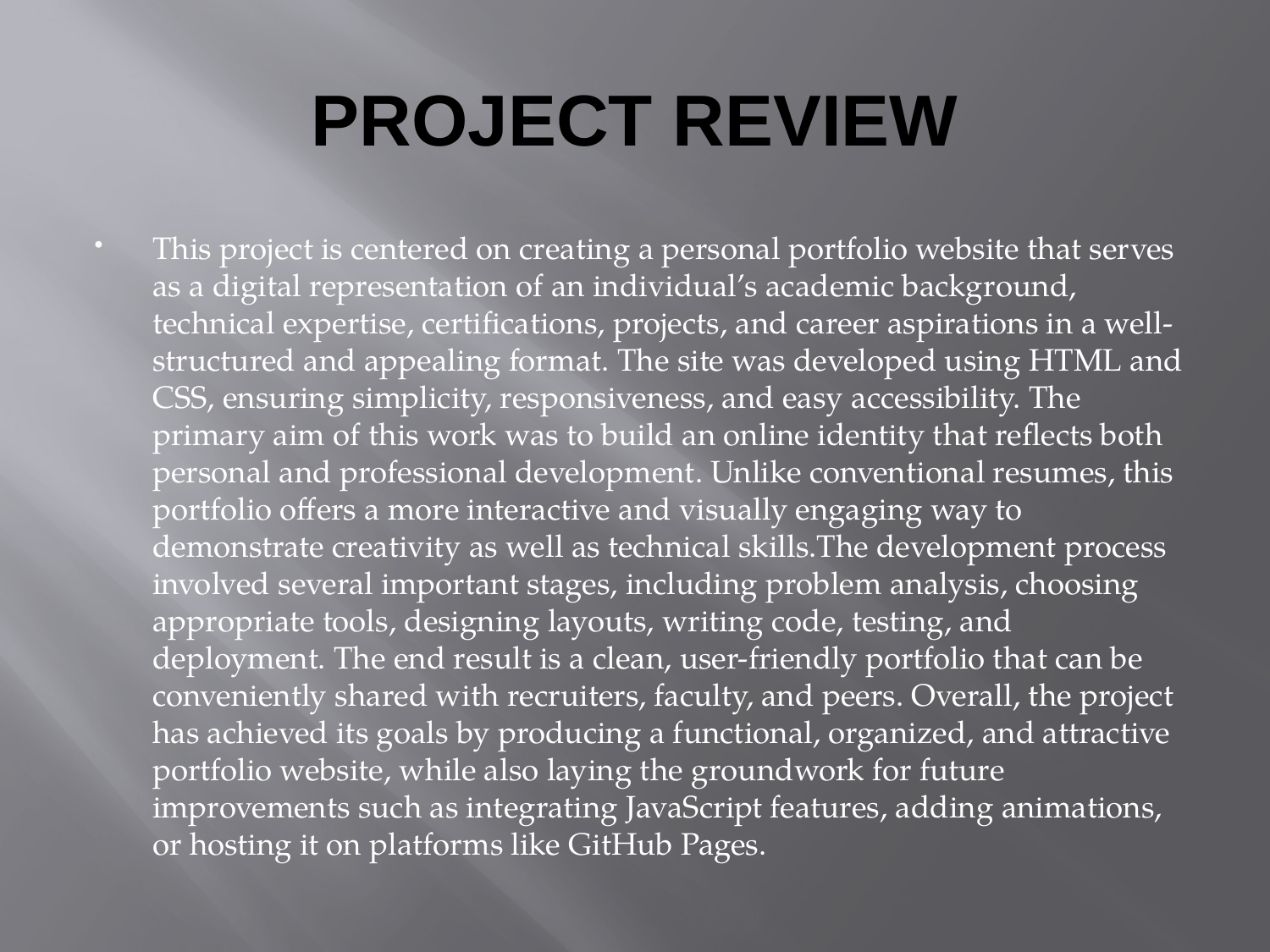

# PROJECT REVIEW
This project is centered on creating a personal portfolio website that serves as a digital representation of an individual’s academic background, technical expertise, certifications, projects, and career aspirations in a well-structured and appealing format. The site was developed using HTML and CSS, ensuring simplicity, responsiveness, and easy accessibility. The primary aim of this work was to build an online identity that reflects both personal and professional development. Unlike conventional resumes, this portfolio offers a more interactive and visually engaging way to demonstrate creativity as well as technical skills.The development process involved several important stages, including problem analysis, choosing appropriate tools, designing layouts, writing code, testing, and deployment. The end result is a clean, user-friendly portfolio that can be conveniently shared with recruiters, faculty, and peers. Overall, the project has achieved its goals by producing a functional, organized, and attractive portfolio website, while also laying the groundwork for future improvements such as integrating JavaScript features, adding animations, or hosting it on platforms like GitHub Pages.